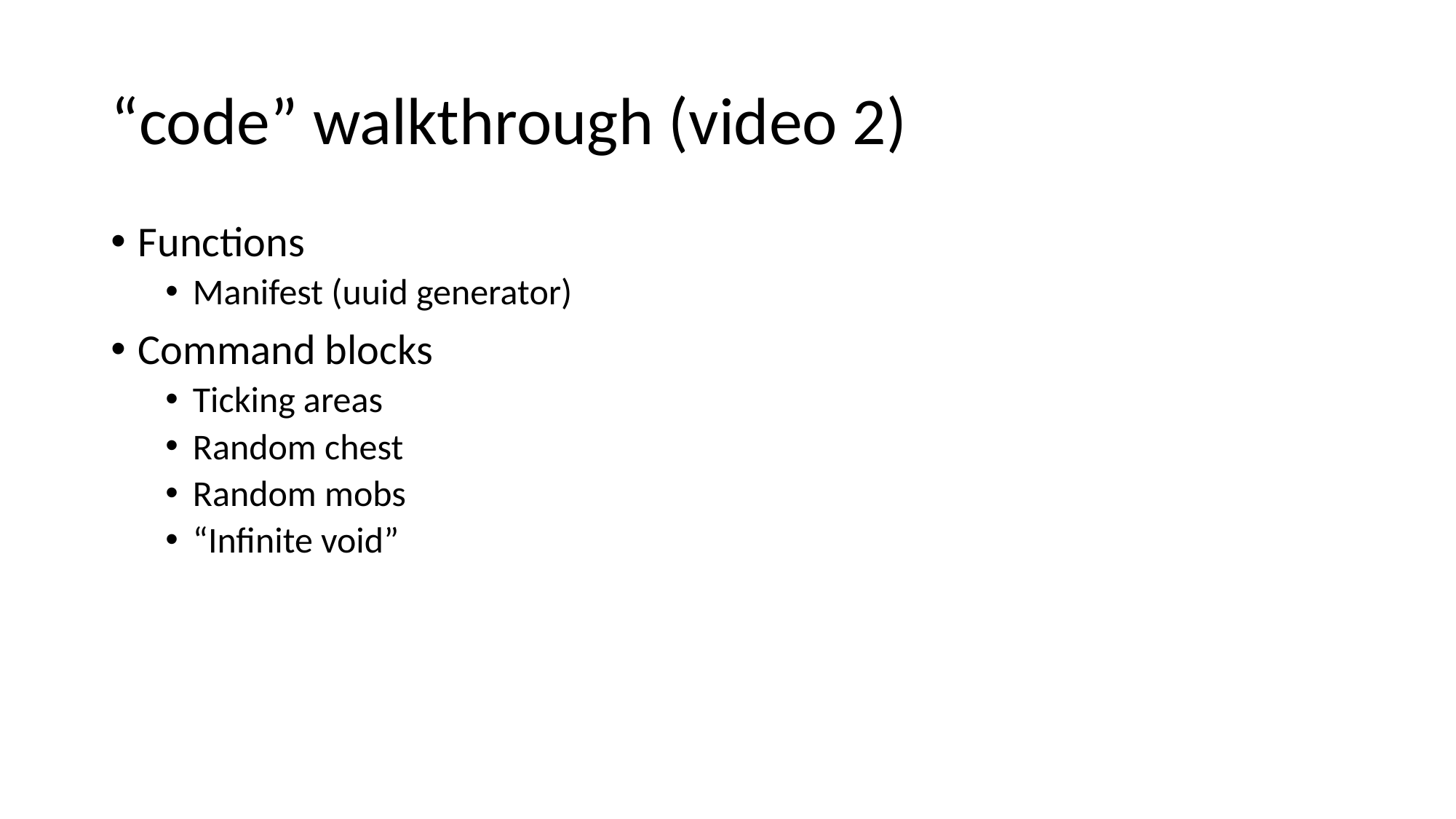

# “code” walkthrough (video 2)
Functions
Manifest (uuid generator)
Command blocks
Ticking areas
Random chest
Random mobs
“Infinite void”